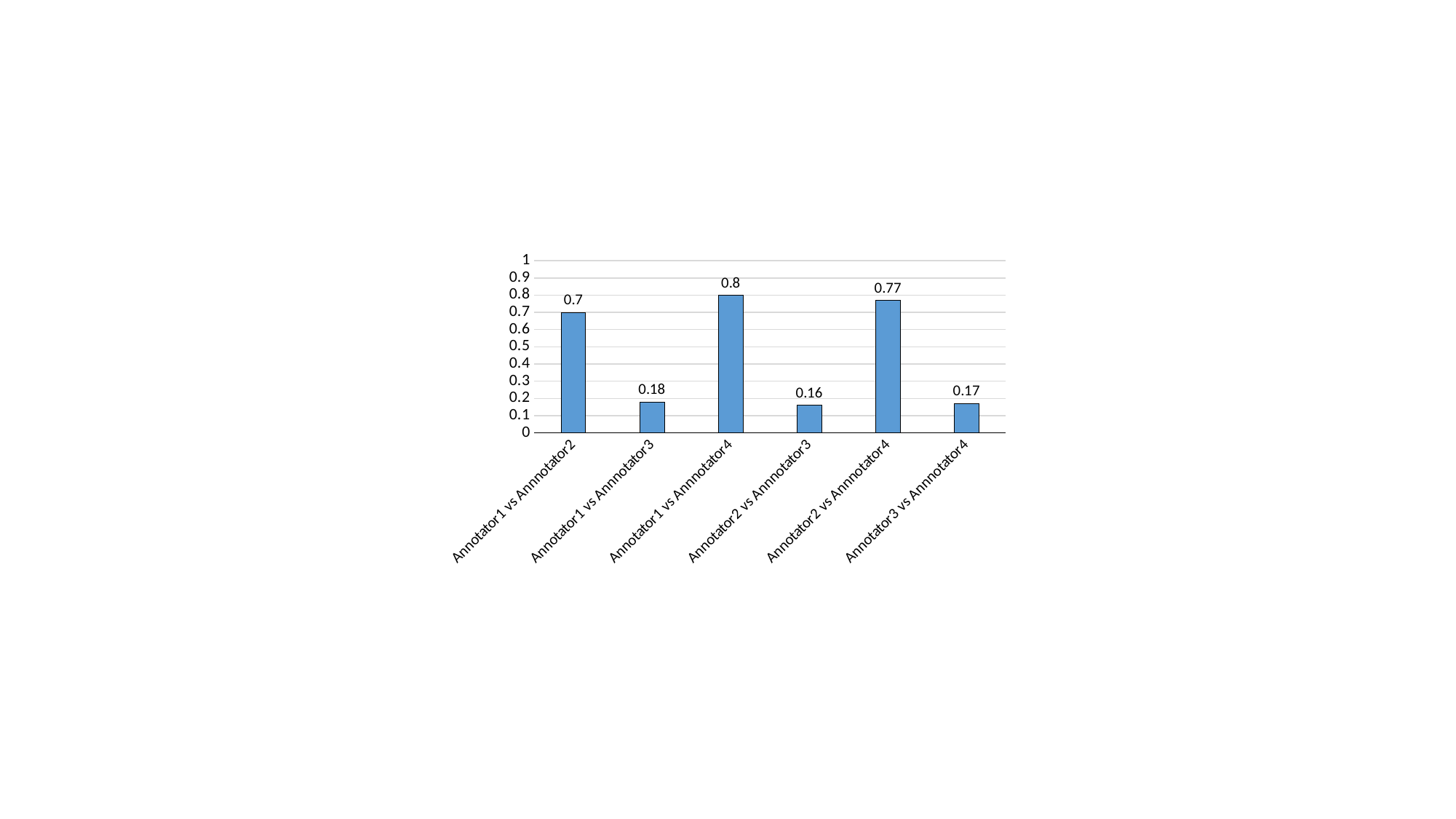

### Chart

| Category | Kappa Score |
|---|---|
| Annotator1 vs Annnotator2 | 0.7 |
| Annotator1 vs Annnotator3 | 0.18 |
| Annotator1 vs Annnotator4 | 0.8 |
| Annotator2 vs Annnotator3 | 0.16 |
| Annotator2 vs Annnotator4 | 0.77 |
| Annotator3 vs Annnotator4 | 0.17 |